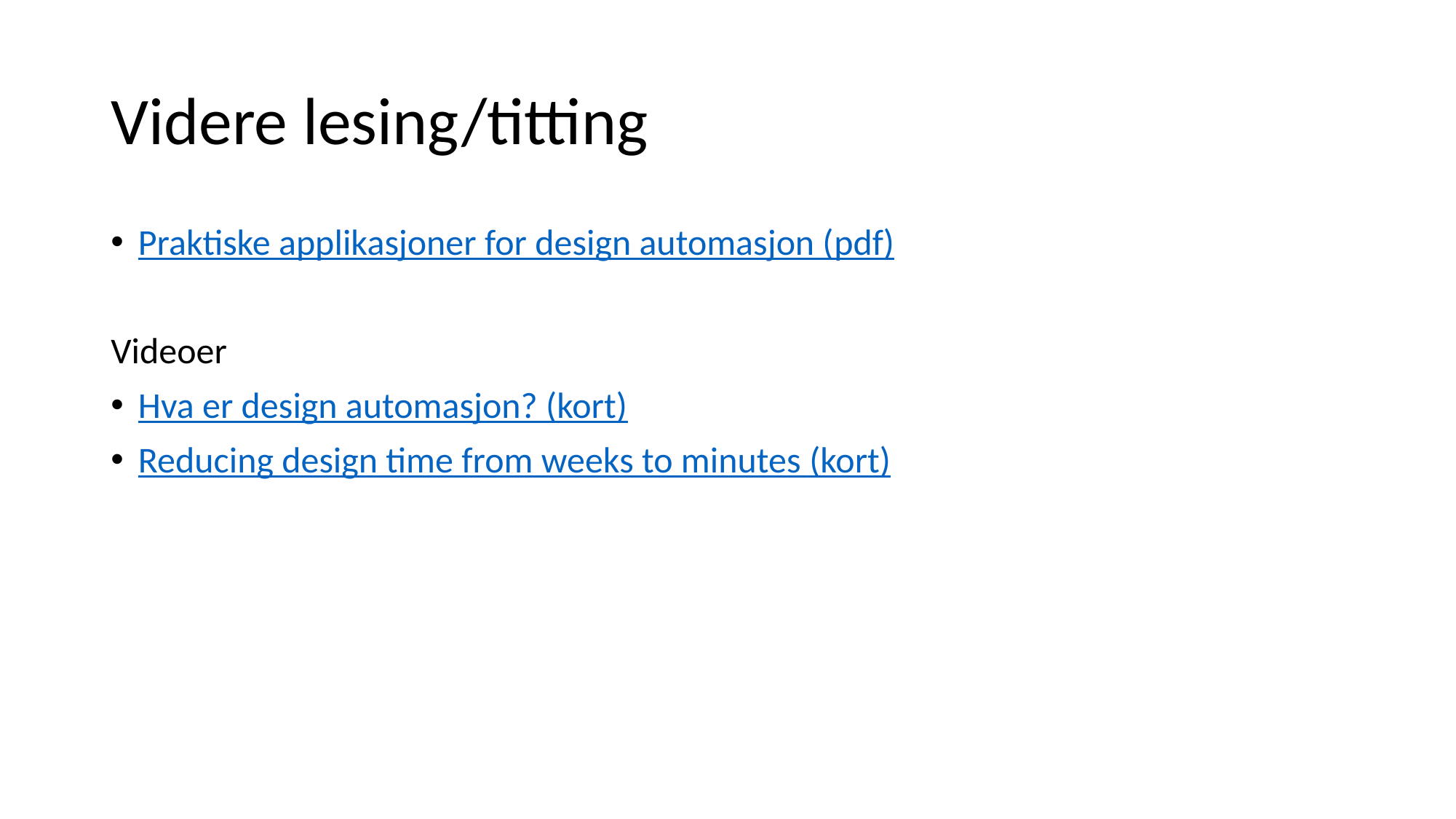

# Videre lesing/titting
Praktiske applikasjoner for design automasjon (pdf)

Videoer
Hva er design automasjon? (kort)
Reducing design time from weeks to minutes (kort)